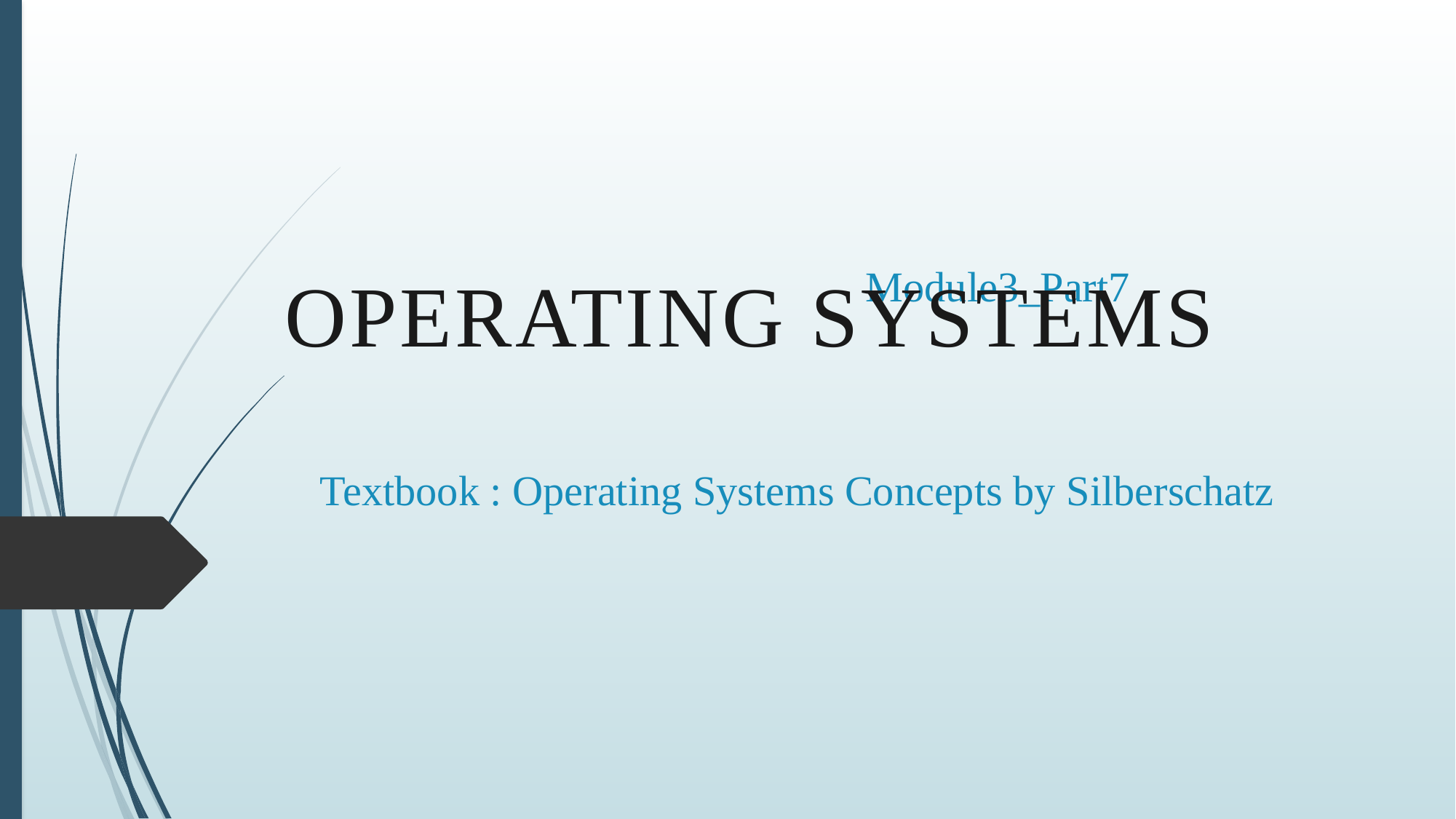

Operating SYSTEMS
# Module3_Part7 Textbook : Operating Systems Concepts by Silberschatz